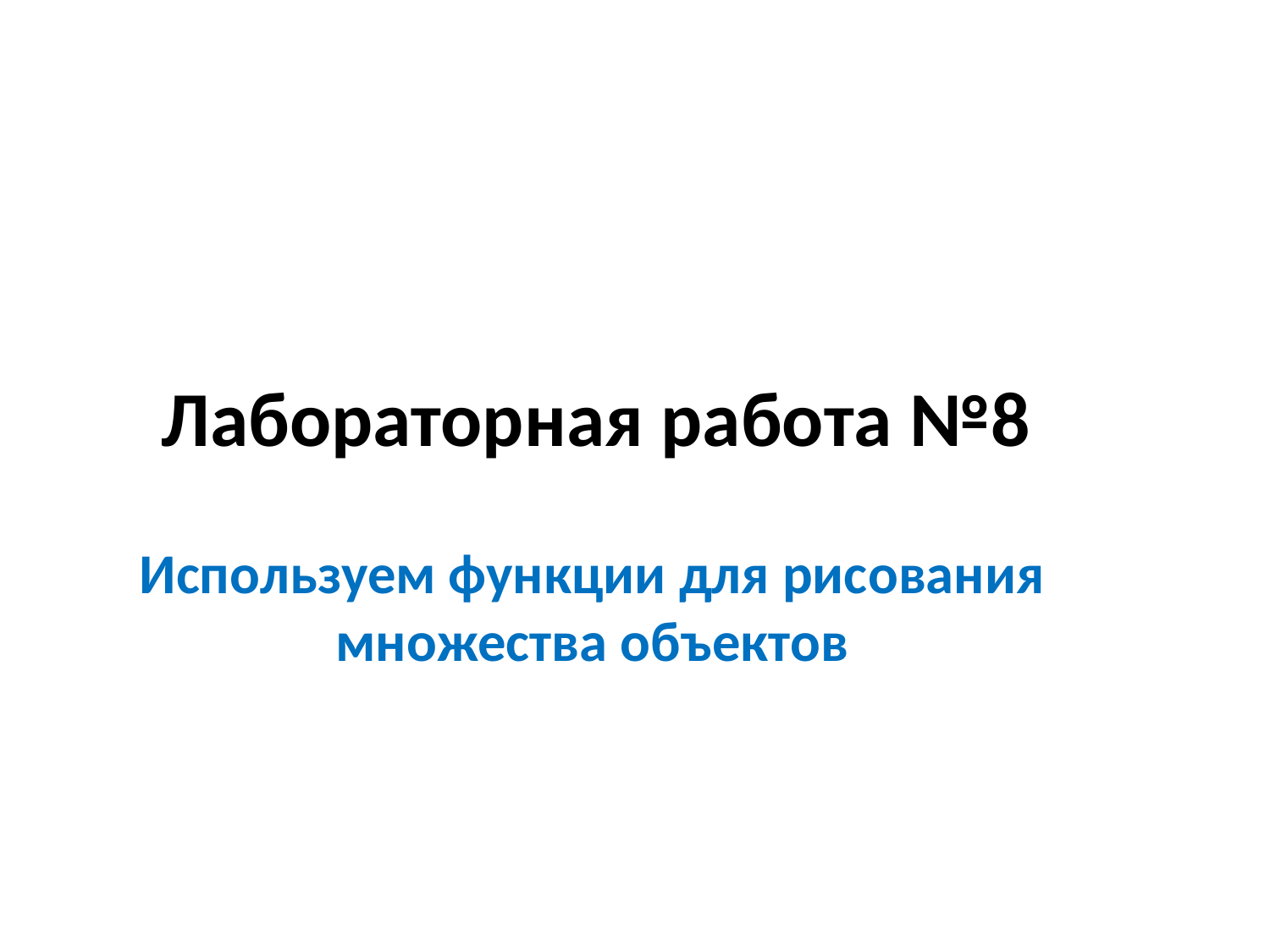

# Лабораторная работа №8
Используем функции для рисования множества объектов